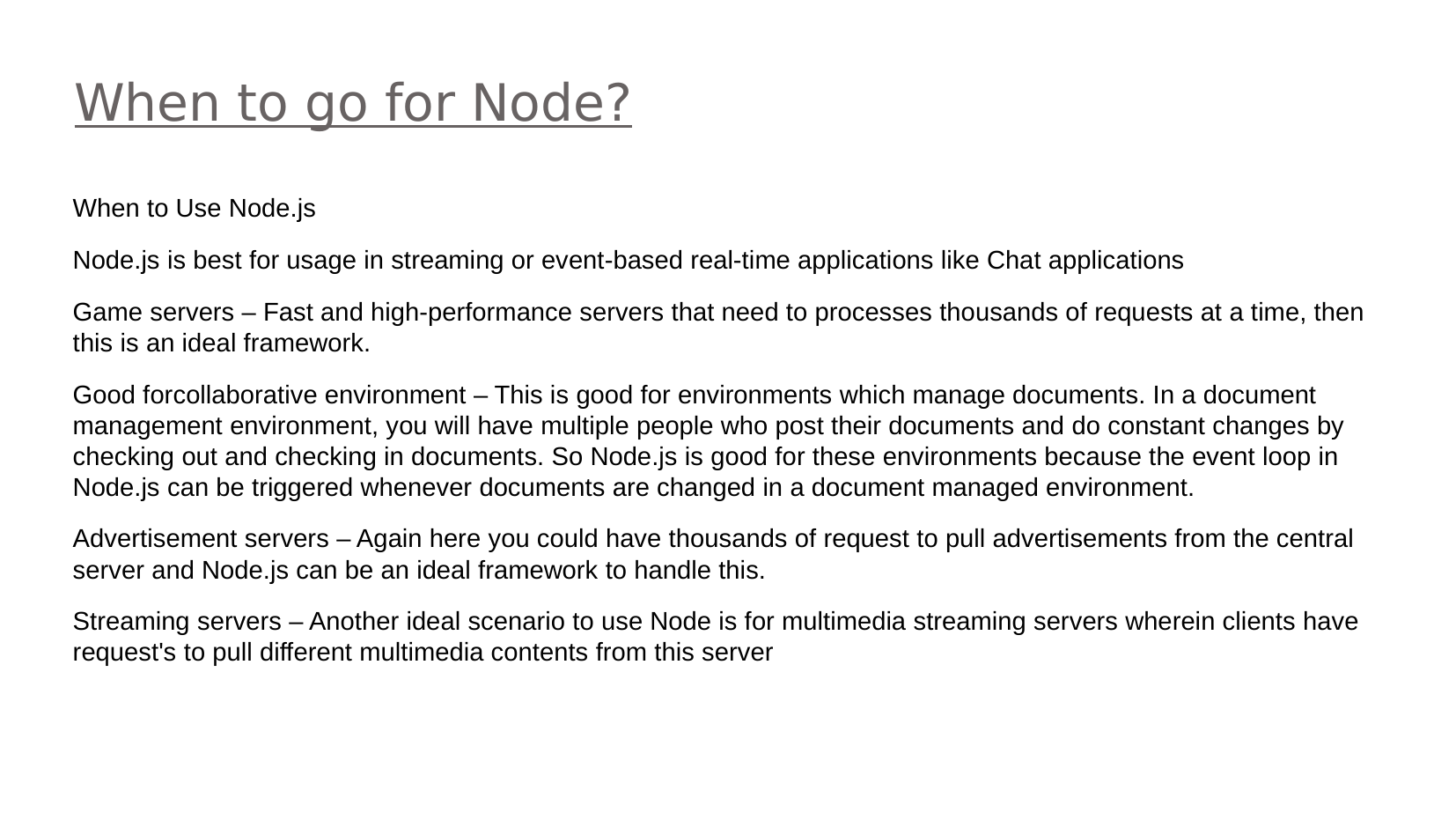

When to go for Node?
When to Use Node.js
Node.js is best for usage in streaming or event-based real-time applications like Chat applications
Game servers – Fast and high-performance servers that need to processes thousands of requests at a time, then this is an ideal framework.
Good forcollaborative environment – This is good for environments which manage documents. In a document management environment, you will have multiple people who post their documents and do constant changes by checking out and checking in documents. So Node.js is good for these environments because the event loop in Node.js can be triggered whenever documents are changed in a document managed environment.
Advertisement servers – Again here you could have thousands of request to pull advertisements from the central server and Node.js can be an ideal framework to handle this.
Streaming servers – Another ideal scenario to use Node is for multimedia streaming servers wherein clients have request's to pull different multimedia contents from this server